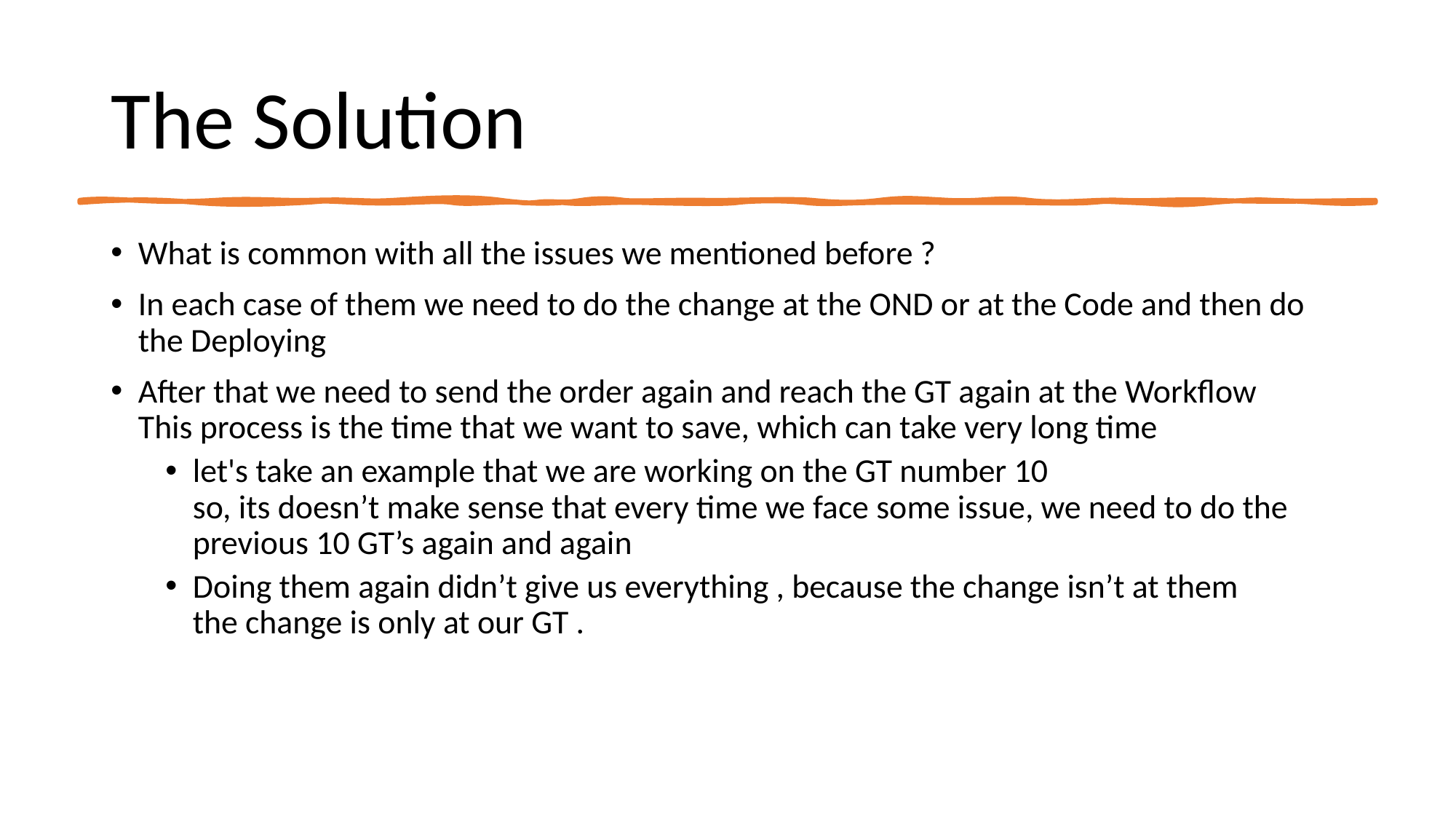

# The Solution

What is common with all the issues we mentioned before ?
In each case of them we need to do the change at the OND or at the Code and then do the Deploying
After that we need to send the order again and reach the GT again at the Workflow
This process is the time that we want to save, which can take very long time
let's take an example that we are working on the GT number 10
so, its doesn’t make sense that every time we face some issue, we need to do the previous 10 GT’s again and again
Doing them again didn’t give us everything , because the change isn’t at them
the change is only at our GT .